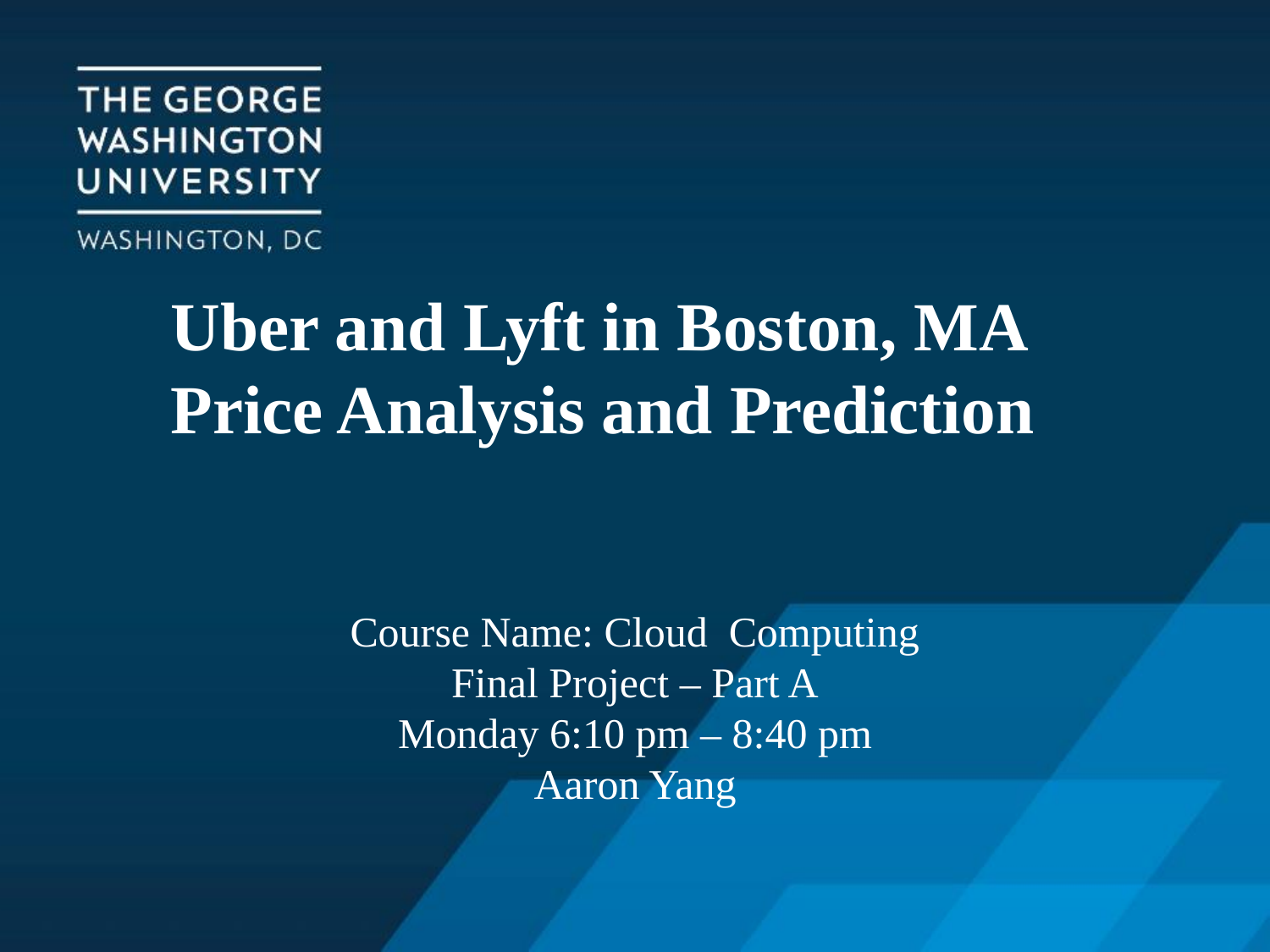

# Uber and Lyft in Boston, MA Price Analysis and Prediction
Course Name: Cloud  Computing
Final Project – Part A
Monday 6:10 pm – 8:40 pm
Aaron Yang